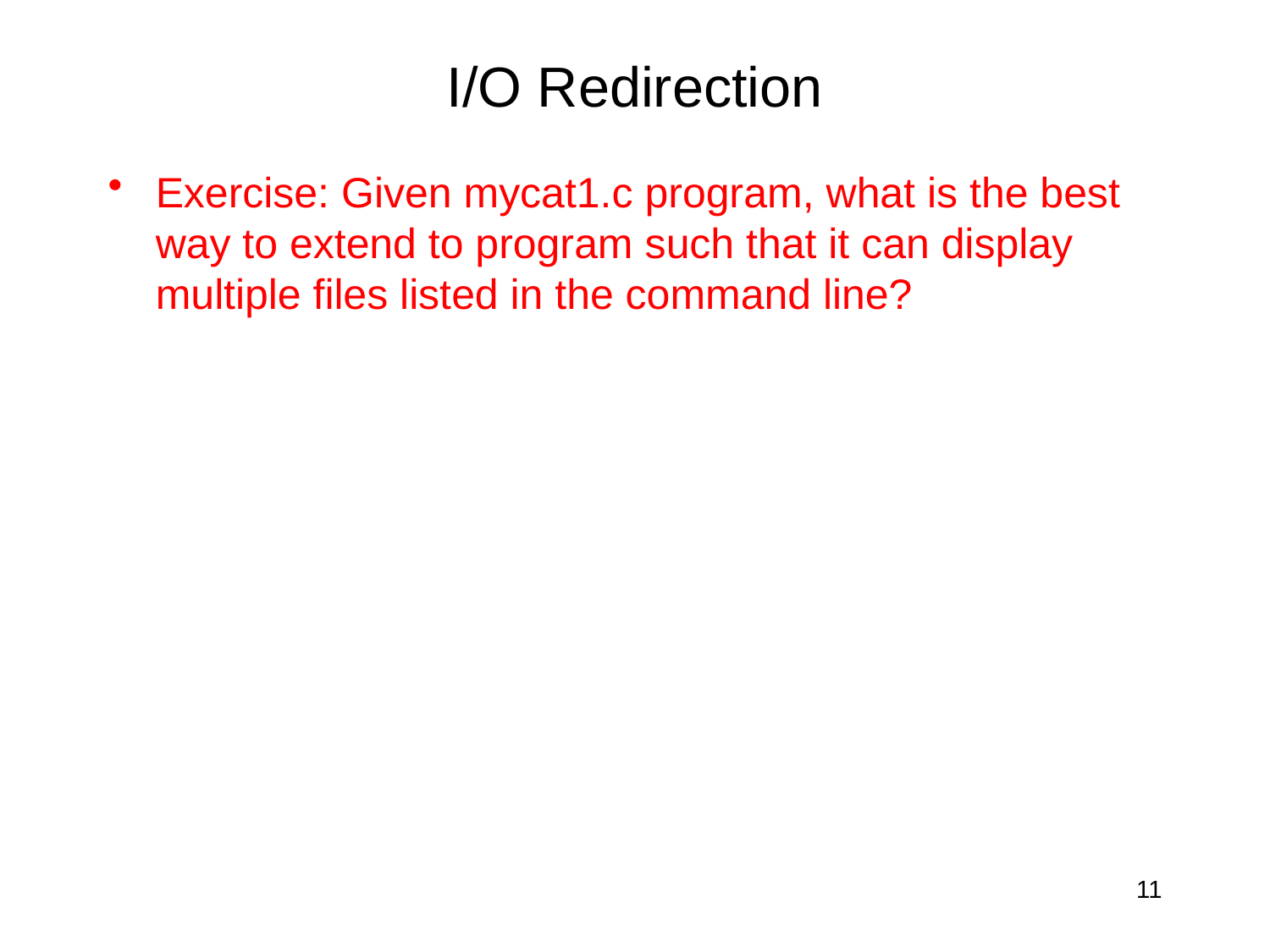

# I/O Redirection
Exercise: Given mycat1.c program, what is the best way to extend to program such that it can display multiple files listed in the command line?
11